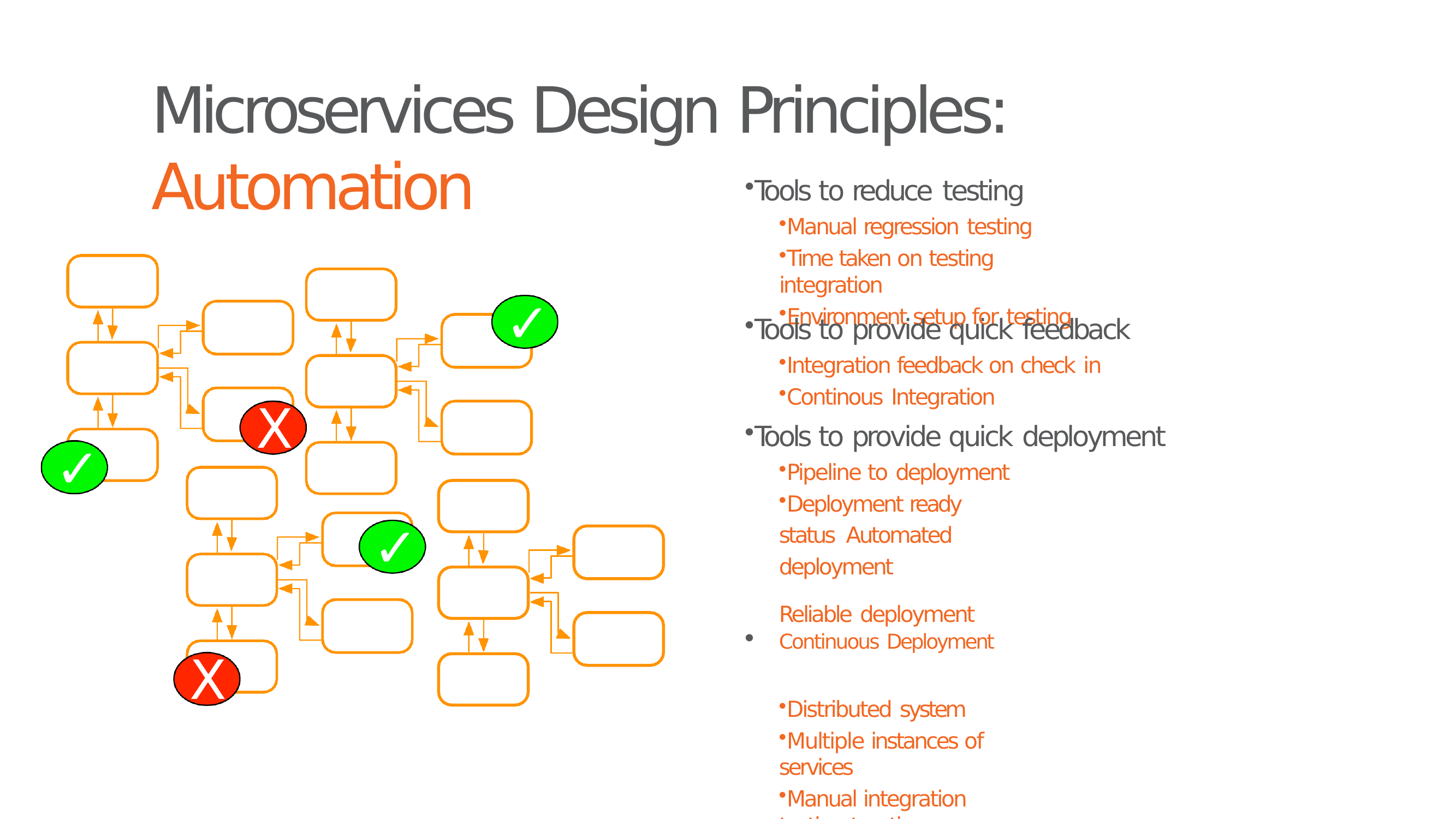

# Microservices Design Principles: Automation
Tools to reduce testing
Manual regression testing
Time taken on testing integration
Environment setup for testing

✓
Tools to provide quick feedback
Integration feedback on check in
Continous Integration
Tools to provide quick deployment
Pipeline to deployment
Deployment ready status  Automated deployment
•

Reliable deployment
Continuous Deployment
Why
•

Distributed system
Multiple instances of services
Manual integration testing too time consuming
Manual deployment time consuming and unreliable
X
✓

✓

X